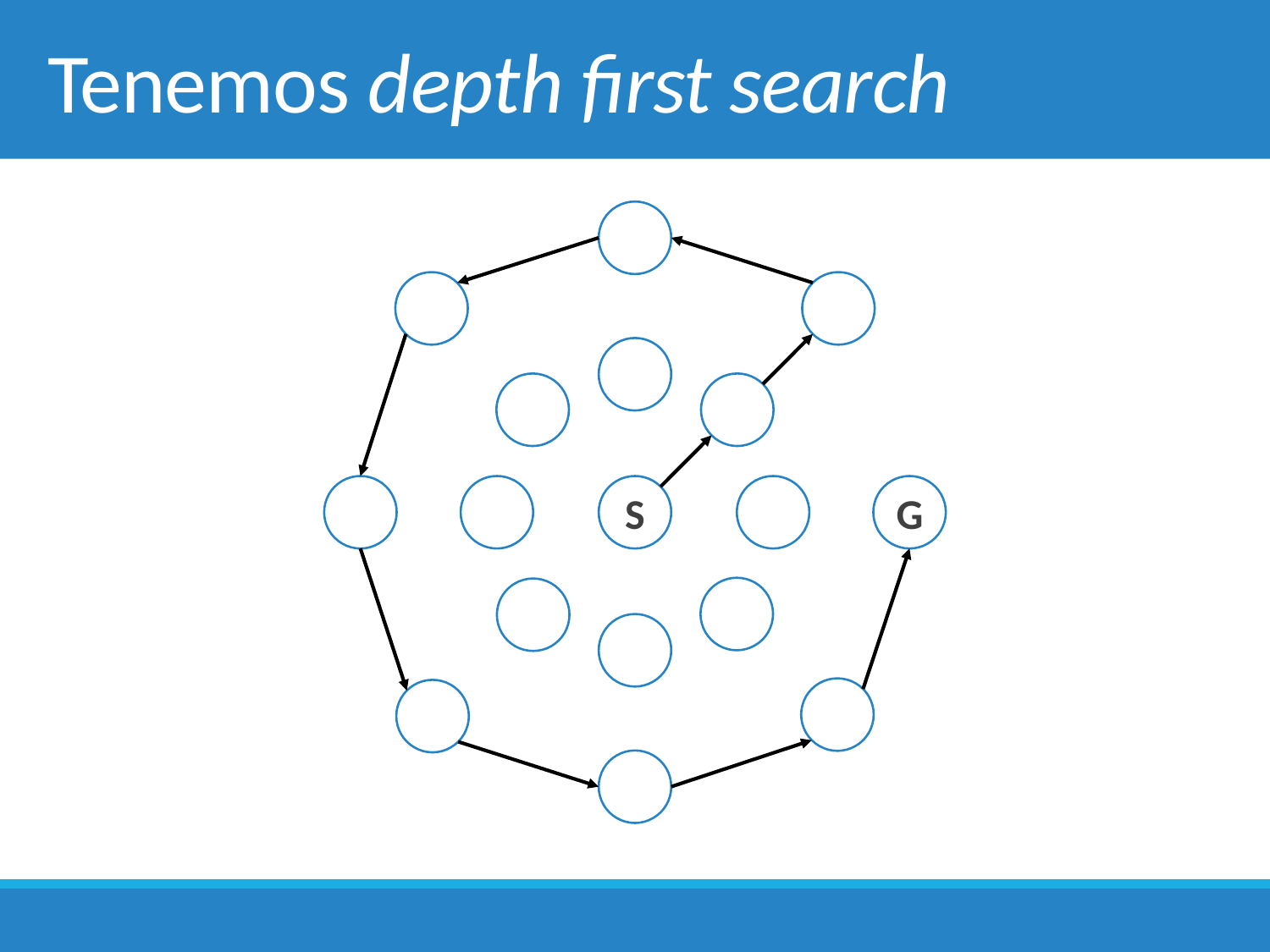

# Tenemos depth first search

G

S